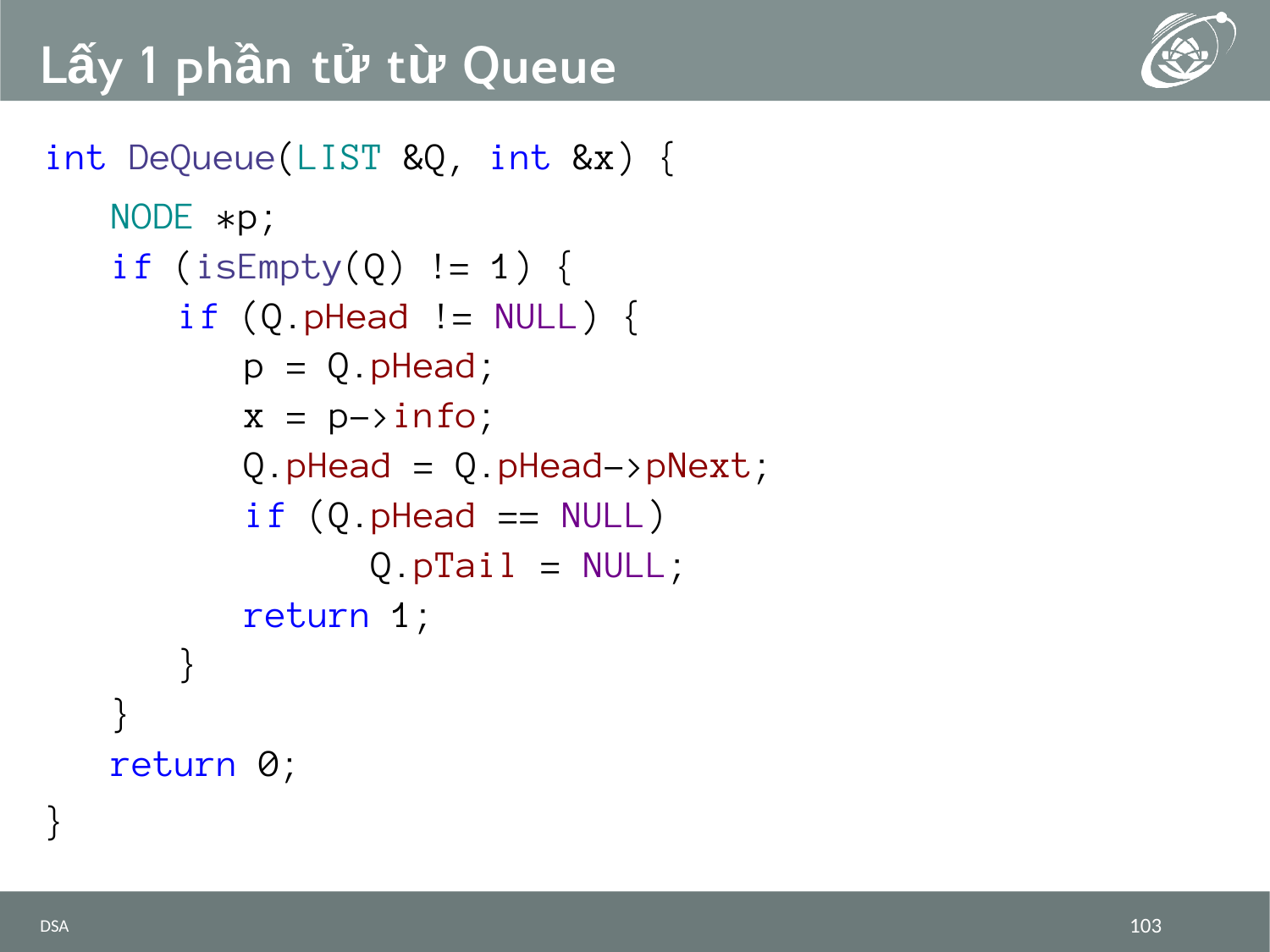

# Lấy 1 phần tử từ Queue
int DeQueue(LIST &Q, int &x) {
NODE *p;
if (isEmpty(Q) != 1) {
if (Q.pHead != NULL) {
p = Q.pHead;
x = p->info;
Q.pHead = Q.pHead->pNext;
if (Q.pHead == NULL)
	Q.pTail = NULL;
return 1;
}
}
return 0;
}

DSA
103